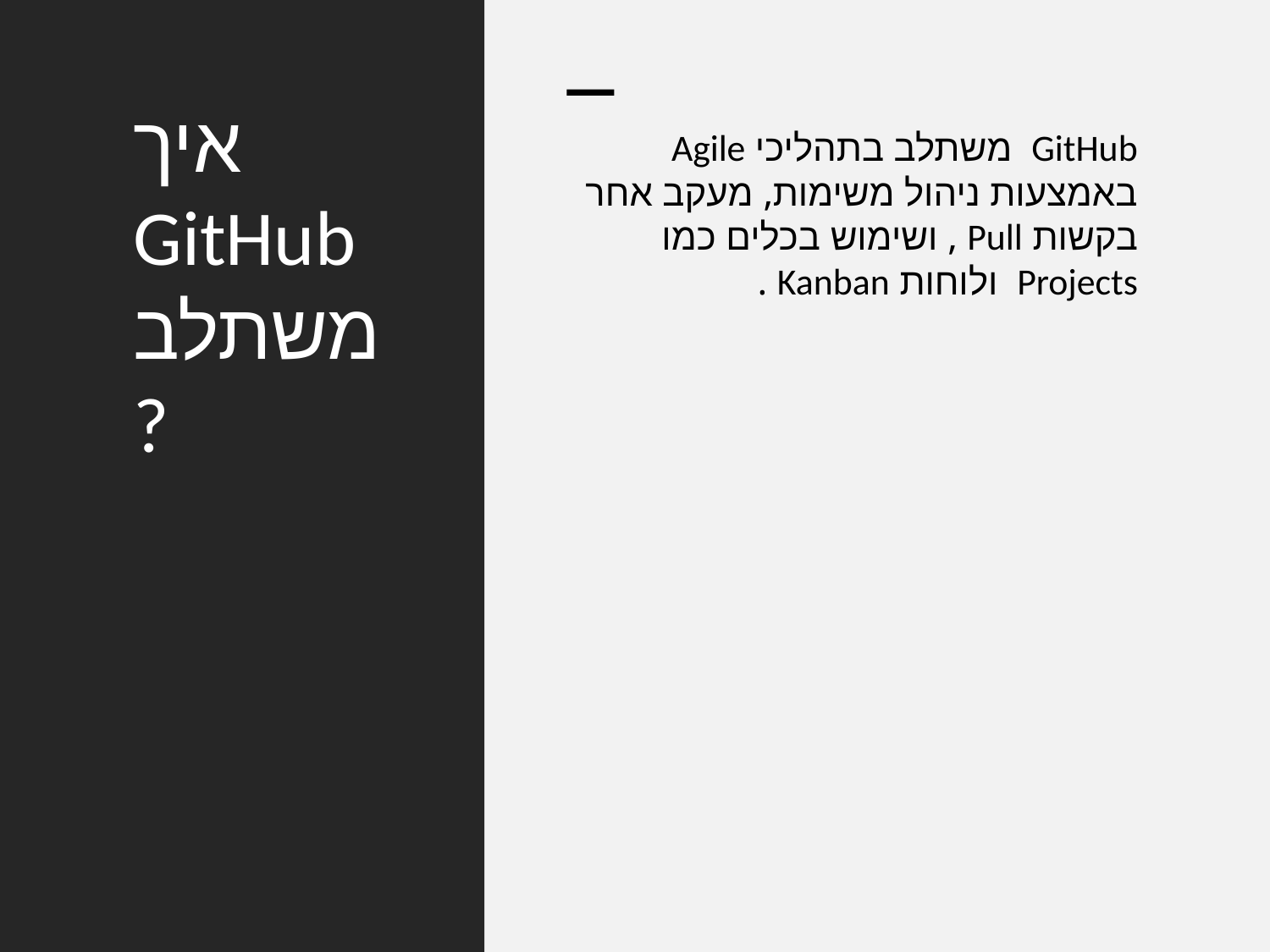

# איך GitHub משתלב?

GitHub  משתלב בתהליכי Agile באמצעות ניהול משימות, מעקב אחר בקשות Pull , ושימוש בכלים כמו Projects  ולוחות Kanban .